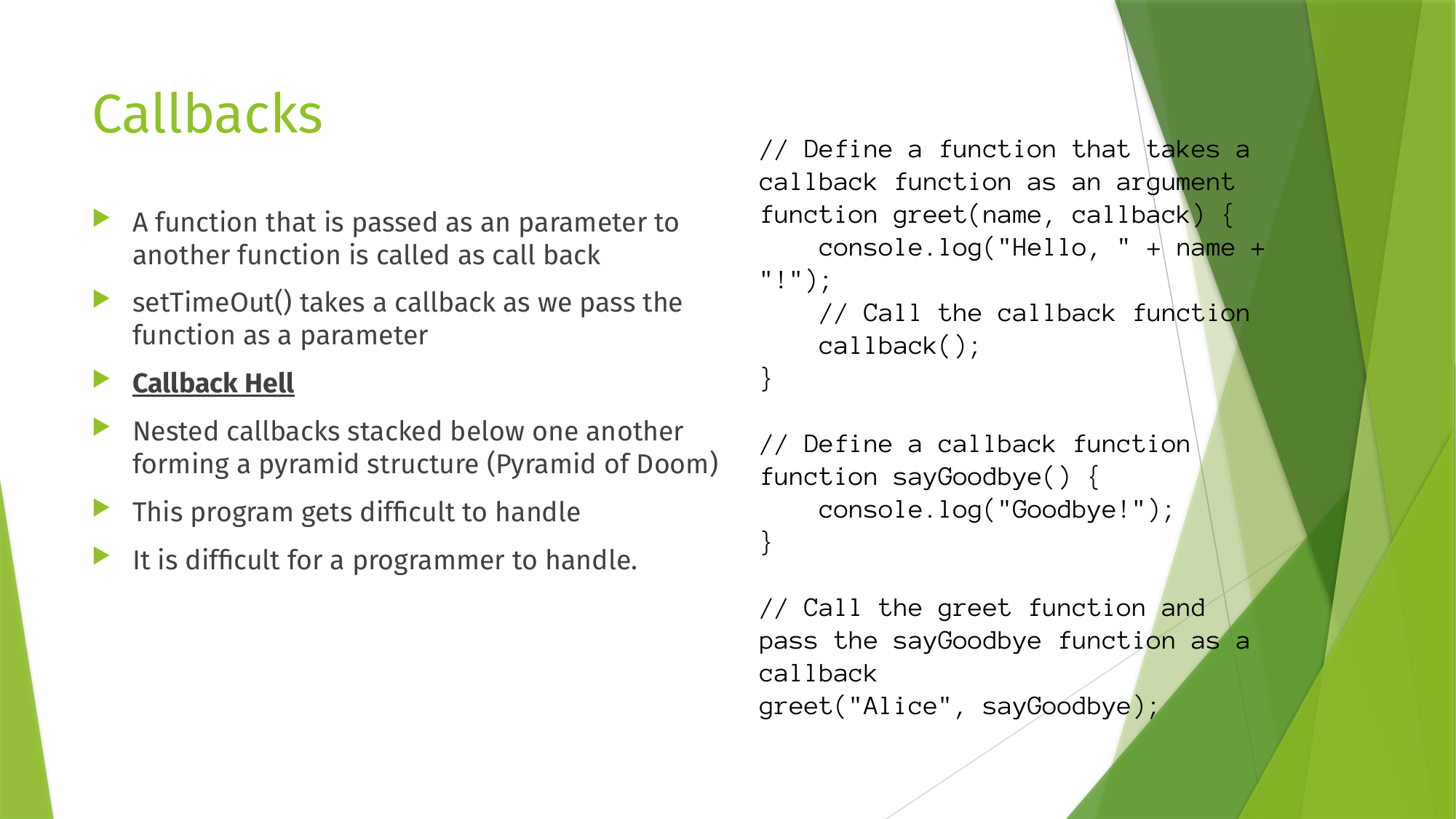

# Callbacks
// Define a function that takes a callback function as an argument
function greet(name, callback) {
    console.log("Hello, " + name + "!");
    // Call the callback function
    callback();
}
// Define a callback function
function sayGoodbye() {
    console.log("Goodbye!");
}
// Call the greet function and pass the sayGoodbye function as a callback
greet("Alice", sayGoodbye);

A function that is passed as an parameter to another function is called as call back
setTimeOut() takes a callback as we pass the function as a parameter
Callback Hell
Nested callbacks stacked below one another forming a pyramid structure (Pyramid of Doom)
This program gets difficult to handle
It is difficult for a programmer to handle.